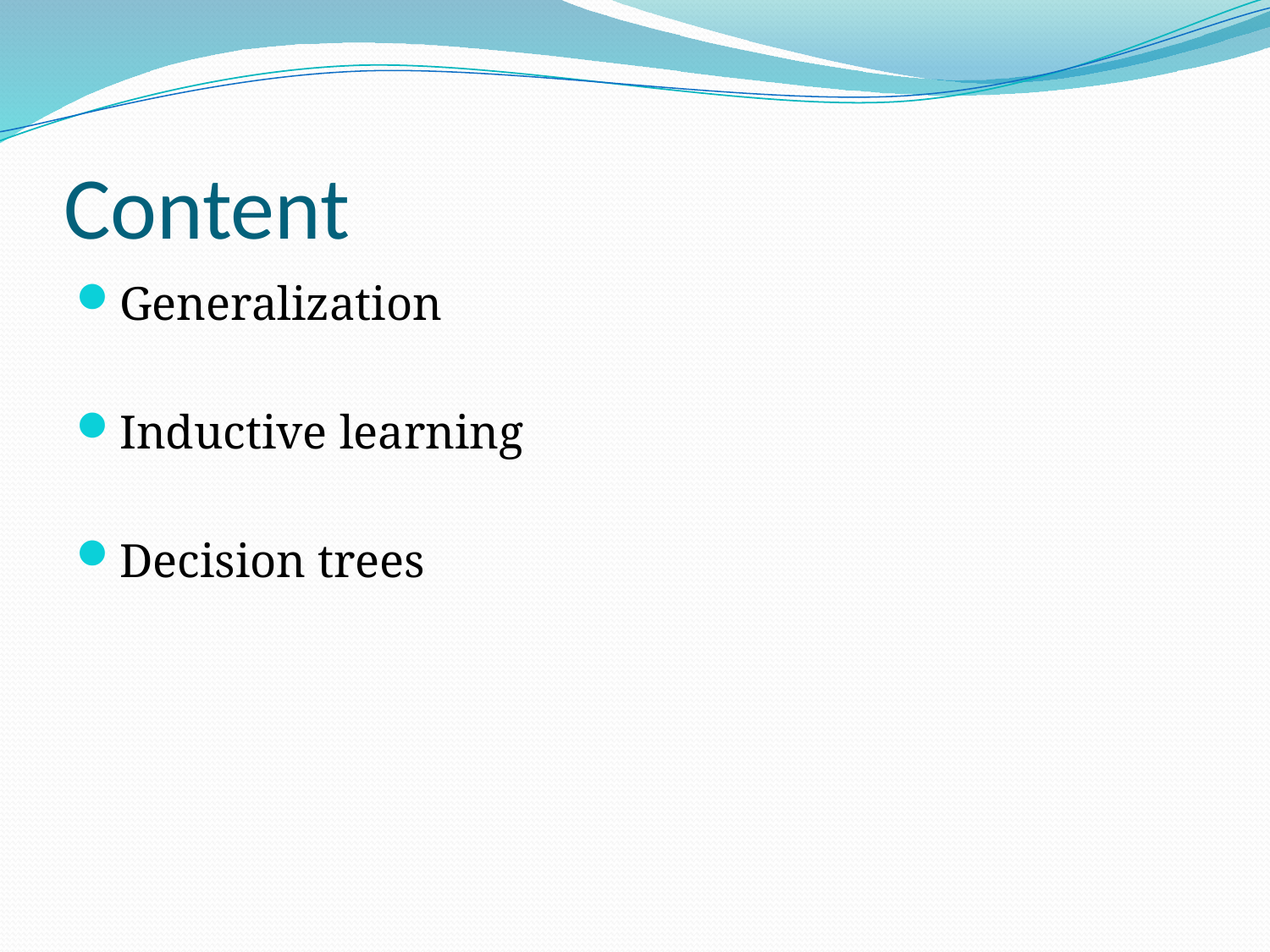

# Content
Generalization

Inductive learning

Decision trees